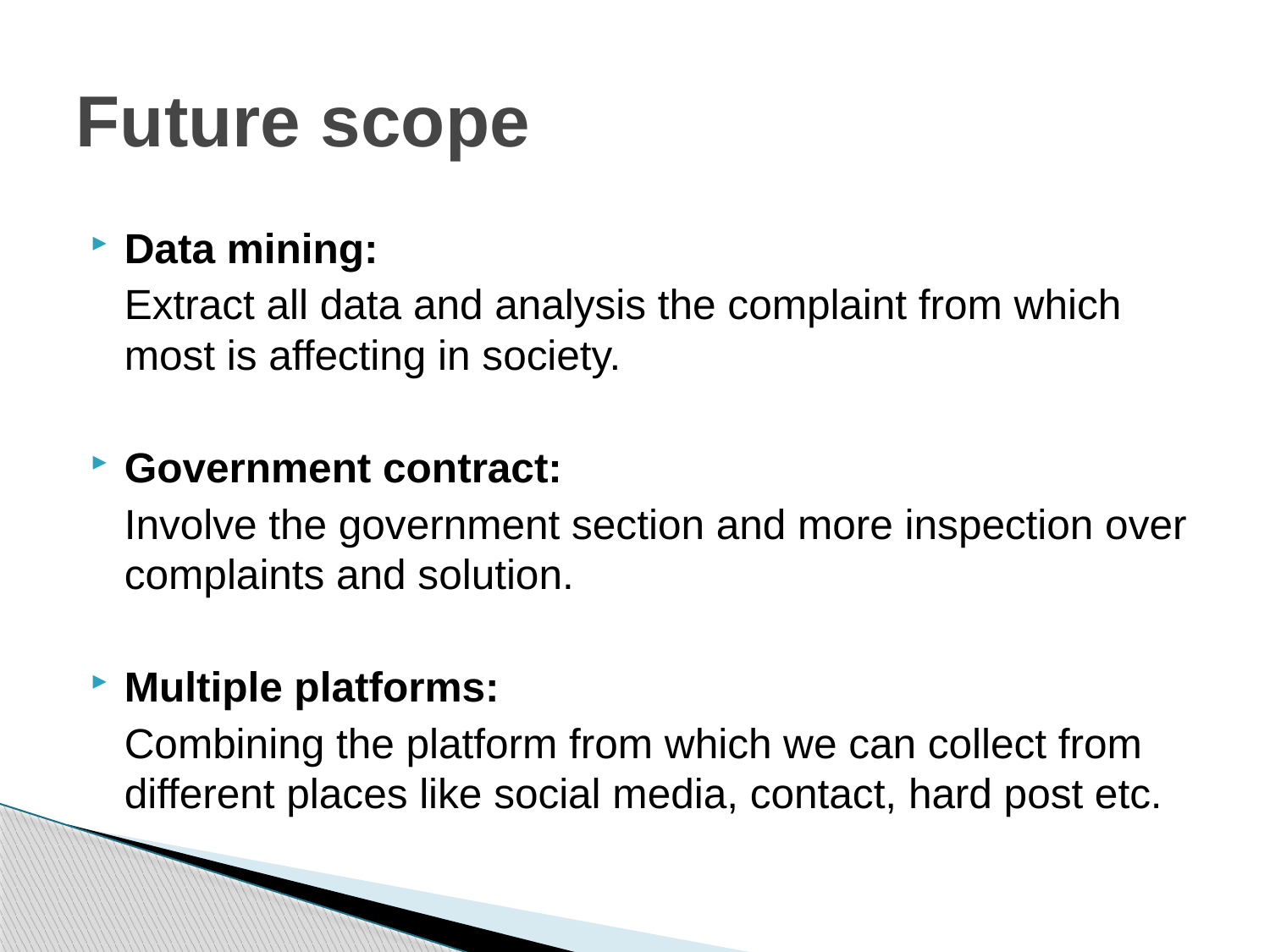

# Future scope

Data mining:
	Extract all data and analysis the complaint from which most is affecting in society.

Government contract:
	Involve the government section and more inspection over complaints and solution.

Multiple platforms:
	Combining the platform from which we can collect from different places like social media, contact, hard post etc.